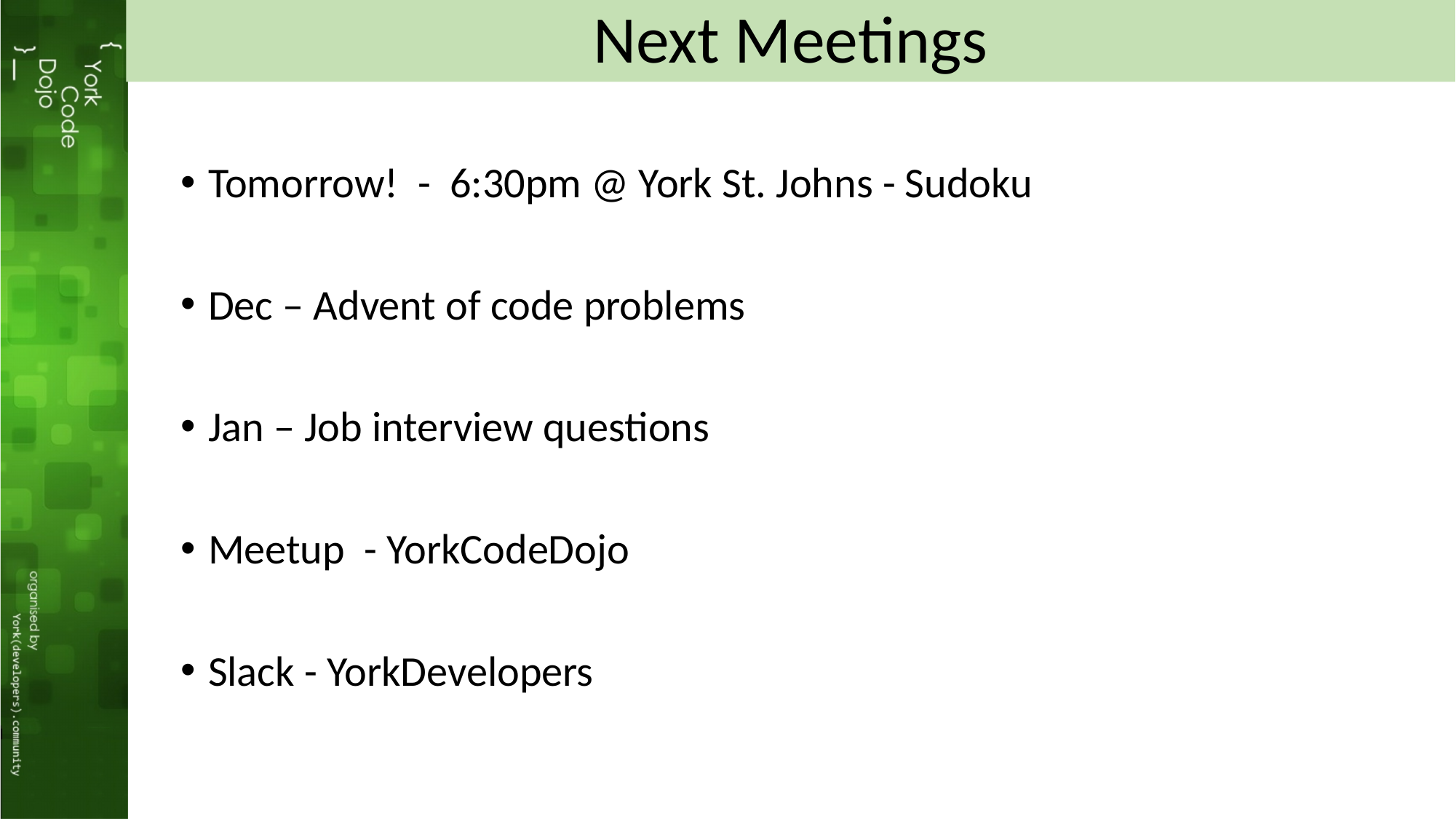

# Next Meetings
Tomorrow!  -  6:30pm @ York St. Johns - Sudoku

Dec – Advent of code problems

Jan – Job interview questions

Meetup  - YorkCodeDojo

Slack - YorkDevelopers